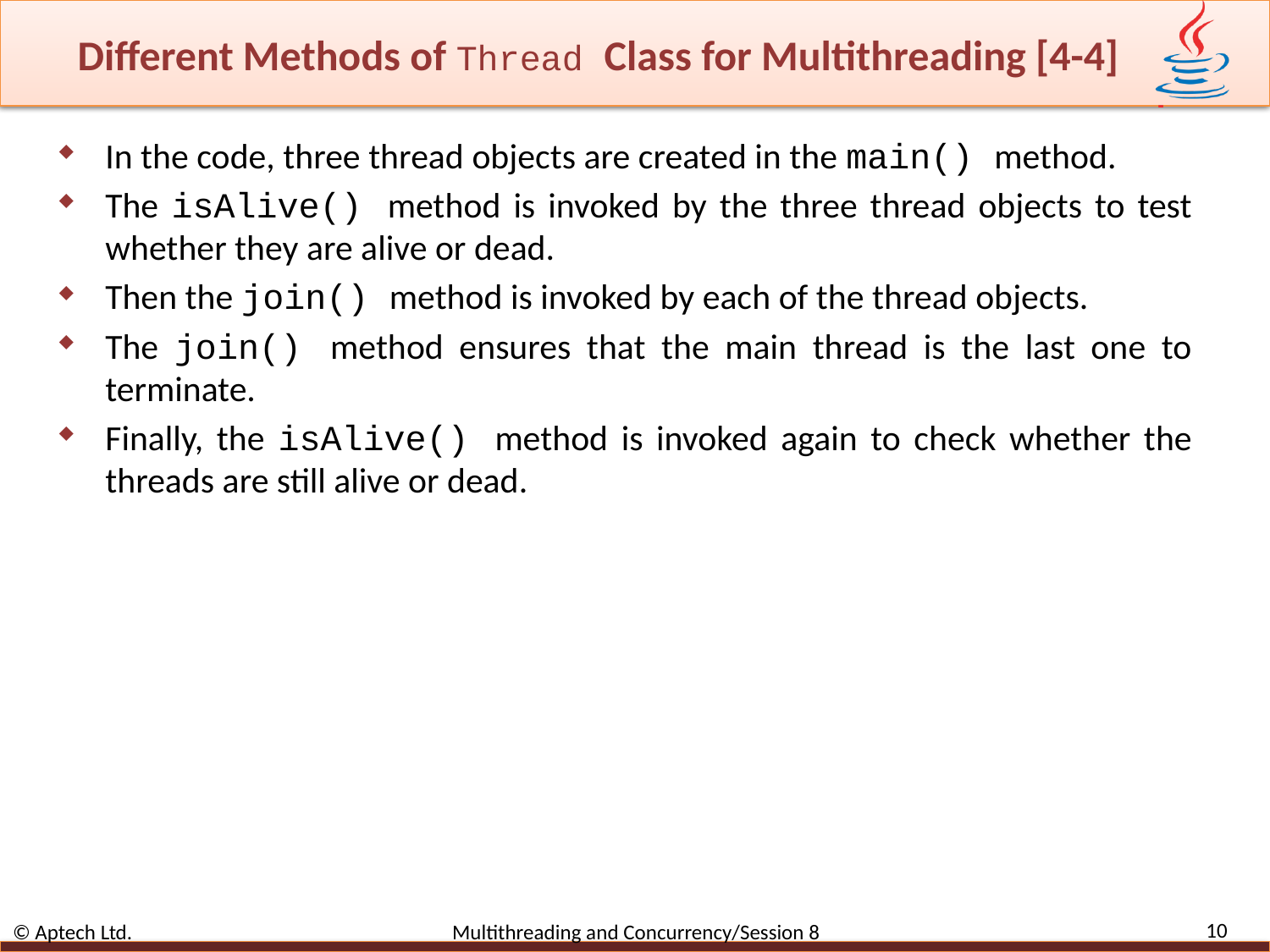

# Different Methods of Thread Class for Multithreading [4-4]
In the code, three thread objects are created in the main() method.
The isAlive() method is invoked by the three thread objects to test whether they are alive or dead.
Then the join() method is invoked by each of the thread objects.
The join() method ensures that the main thread is the last one to terminate.
Finally, the isAlive() method is invoked again to check whether the threads are still alive or dead.
10
© Aptech Ltd.                                                                  Multithreading and Concurrency/Session 8